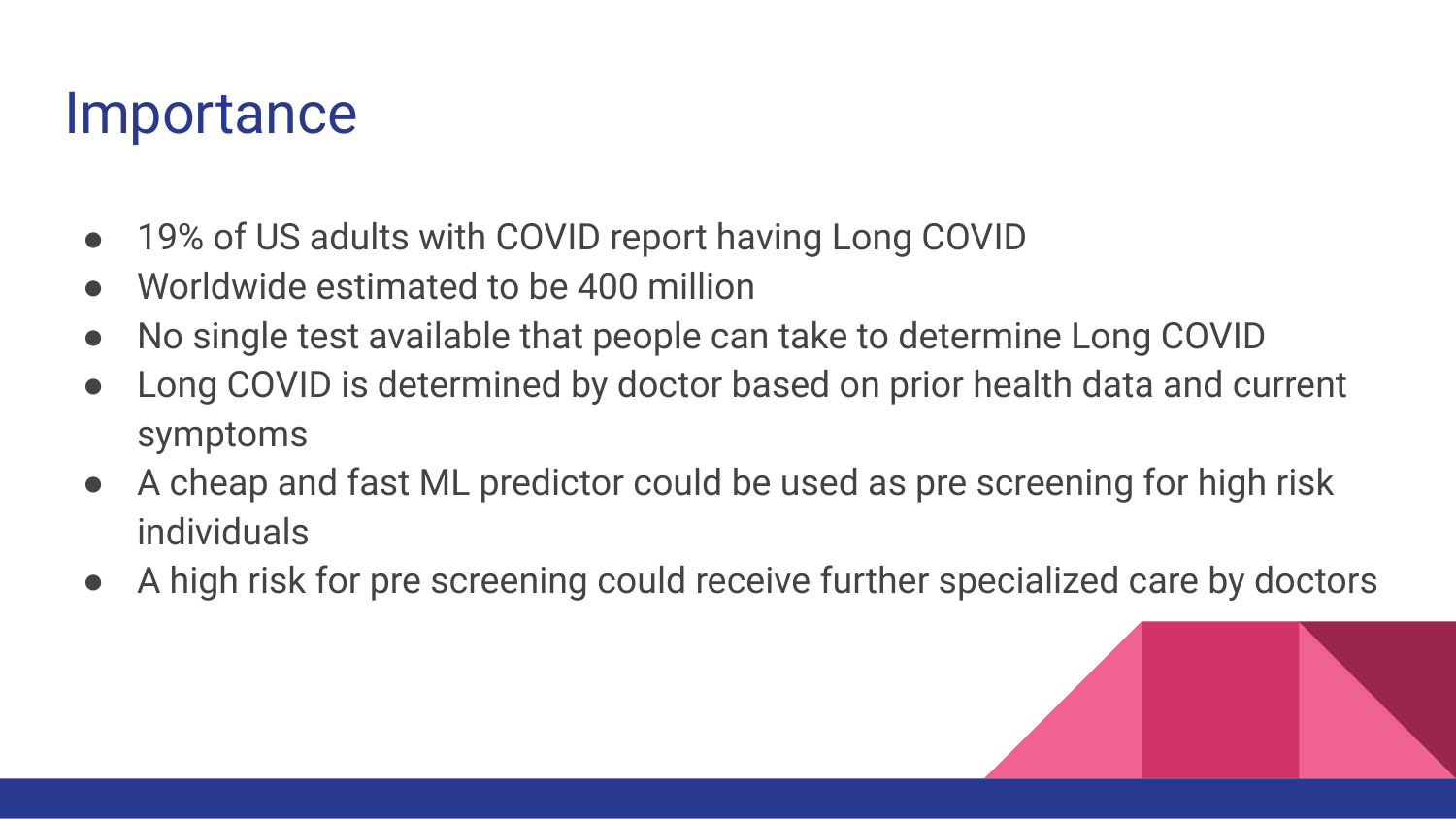

# Importance
19% of US adults with COVID report having Long COVID
Worldwide estimated to be 400 million
No single test available that people can take to determine Long COVID
Long COVID is determined by doctor based on prior health data and current symptoms
A cheap and fast ML predictor could be used as pre screening for high risk individuals
A high risk for pre screening could receive further specialized care by doctors